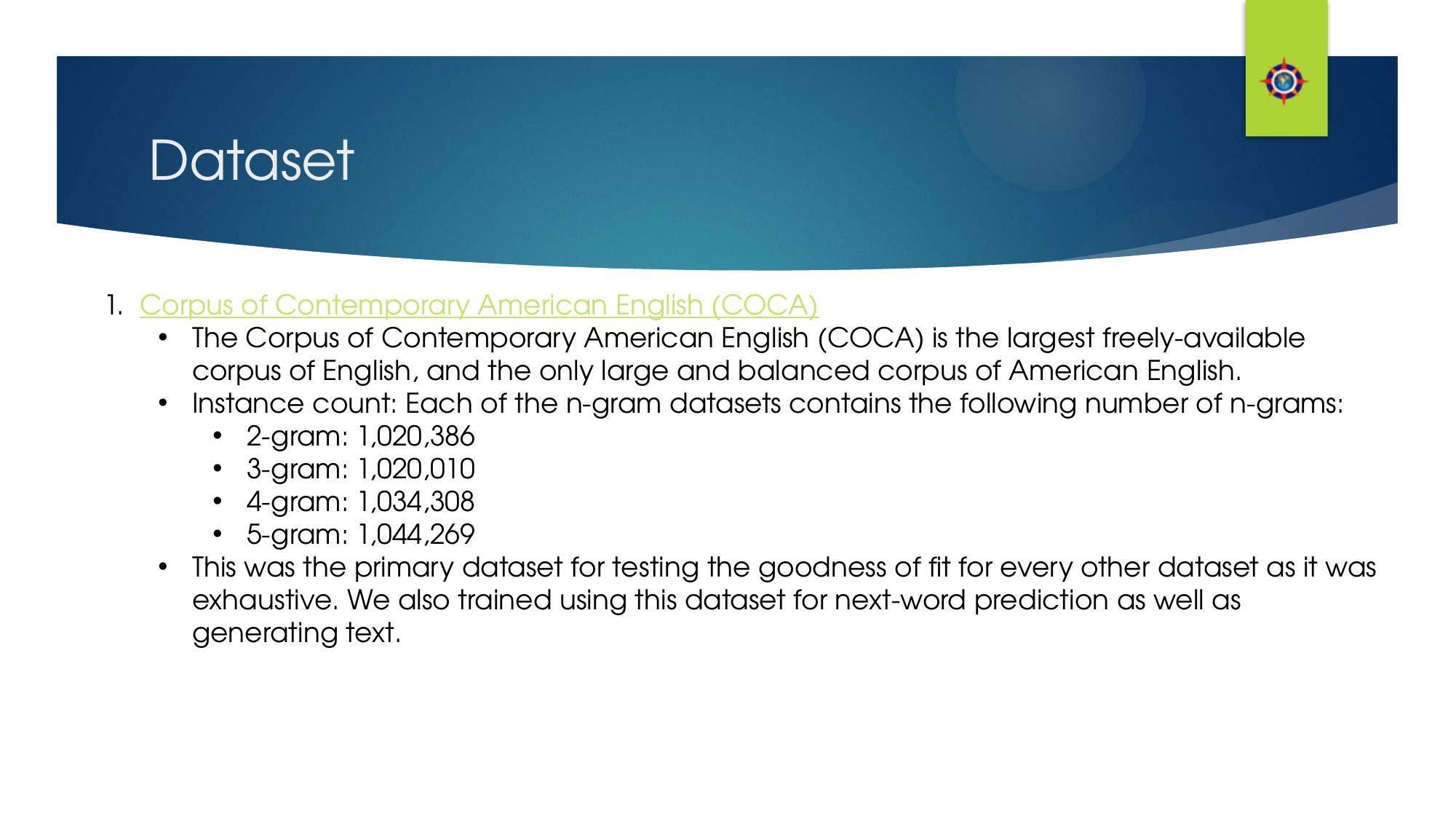

# Dataset
1.  Corpus of Contemporary American English (COCA)
The Corpus of Contemporary American English (COCA) is the largest freely-available corpus of English, and the only large and balanced corpus of American English.
Instance count: Each of the n-gram datasets contains the following number of n-grams:
2-gram: 1,020,386
3-gram: 1,020,010
4-gram: 1,034,308
5-gram: 1,044,269
This was the primary dataset for testing the goodness of fit for every other dataset as it was exhaustive. We also trained using this dataset for next-word prediction as well as generating text.